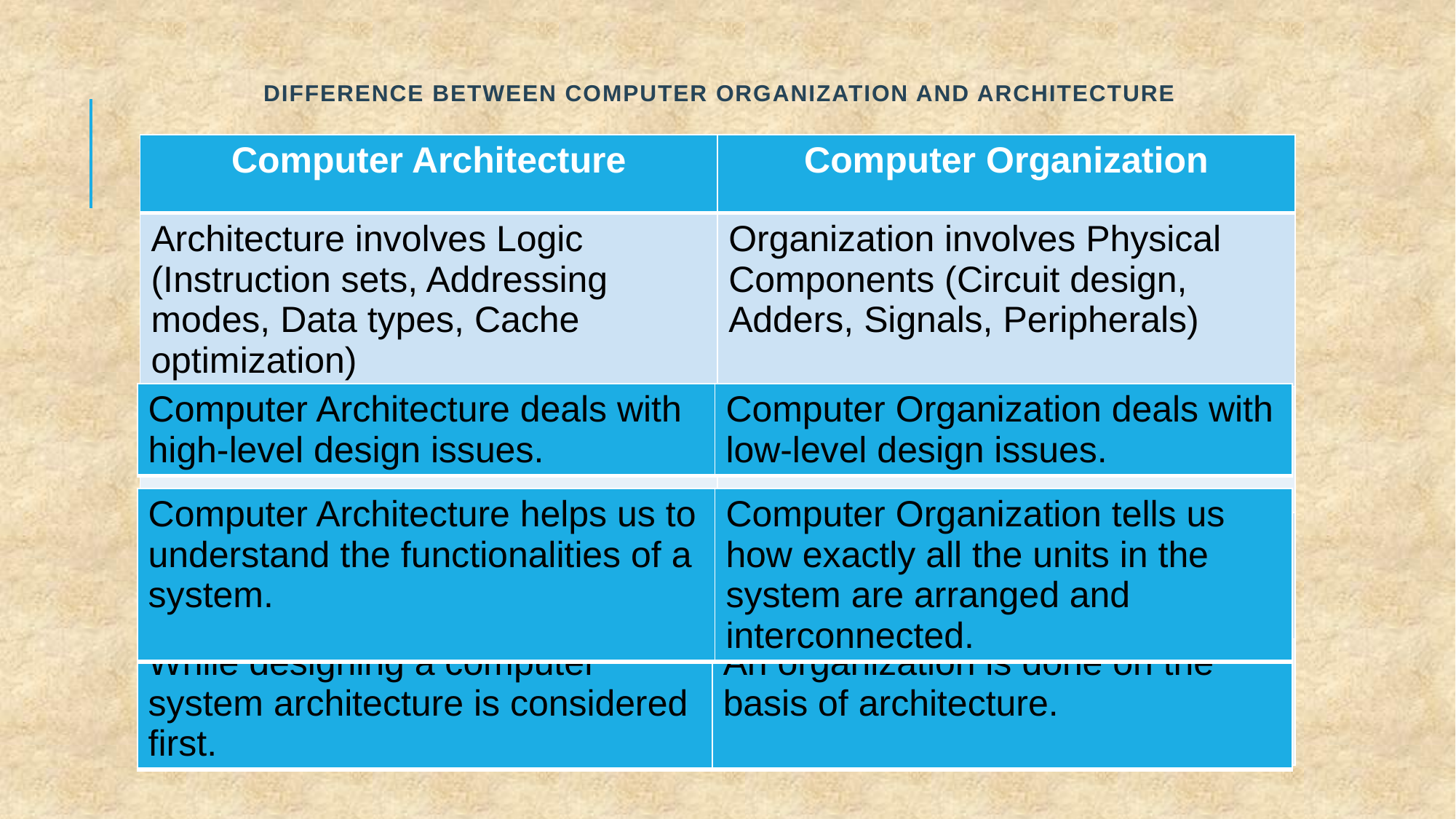

# difference between computer organization and architecture
| Computer Architecture | Computer Organization |
| --- | --- |
| Architecture involves Logic (Instruction sets, Addressing modes, Data types, Cache optimization) | Organization involves Physical Components (Circuit design, Adders, Signals, Peripherals) |
|  |  |
|  |  |
|  |  |
| Computer Architecture deals with high-level design issues. | Computer Organization deals with low-level design issues. |
| --- | --- |
| Computer Architecture helps us to understand the functionalities of a system. | Computer Organization tells us how exactly all the units in the system are arranged and interconnected. |
| --- | --- |
| While designing a computer system architecture is considered first. | An organization is done on the basis of architecture. |
| --- | --- |